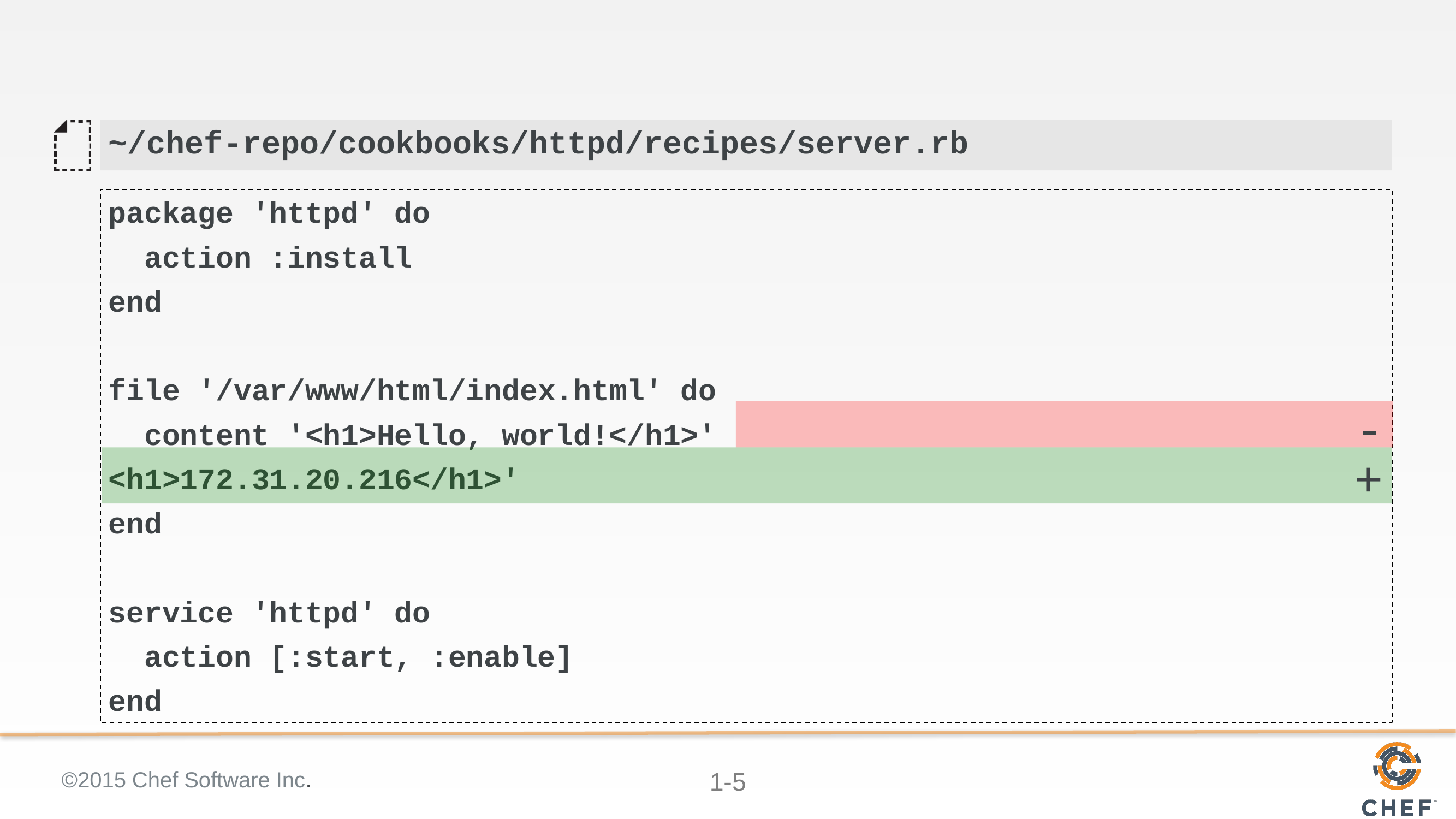

#
~/chef-repo/cookbooks/httpd/recipes/server.rb
package 'httpd' do
  action :install
end

file '/var/www/html/index.html' do
  content '<h1>Hello, world!</h1>'
<h1>172.31.20.216</h1>'
end

service 'httpd' do
  action [:start, :enable]
end
-
+